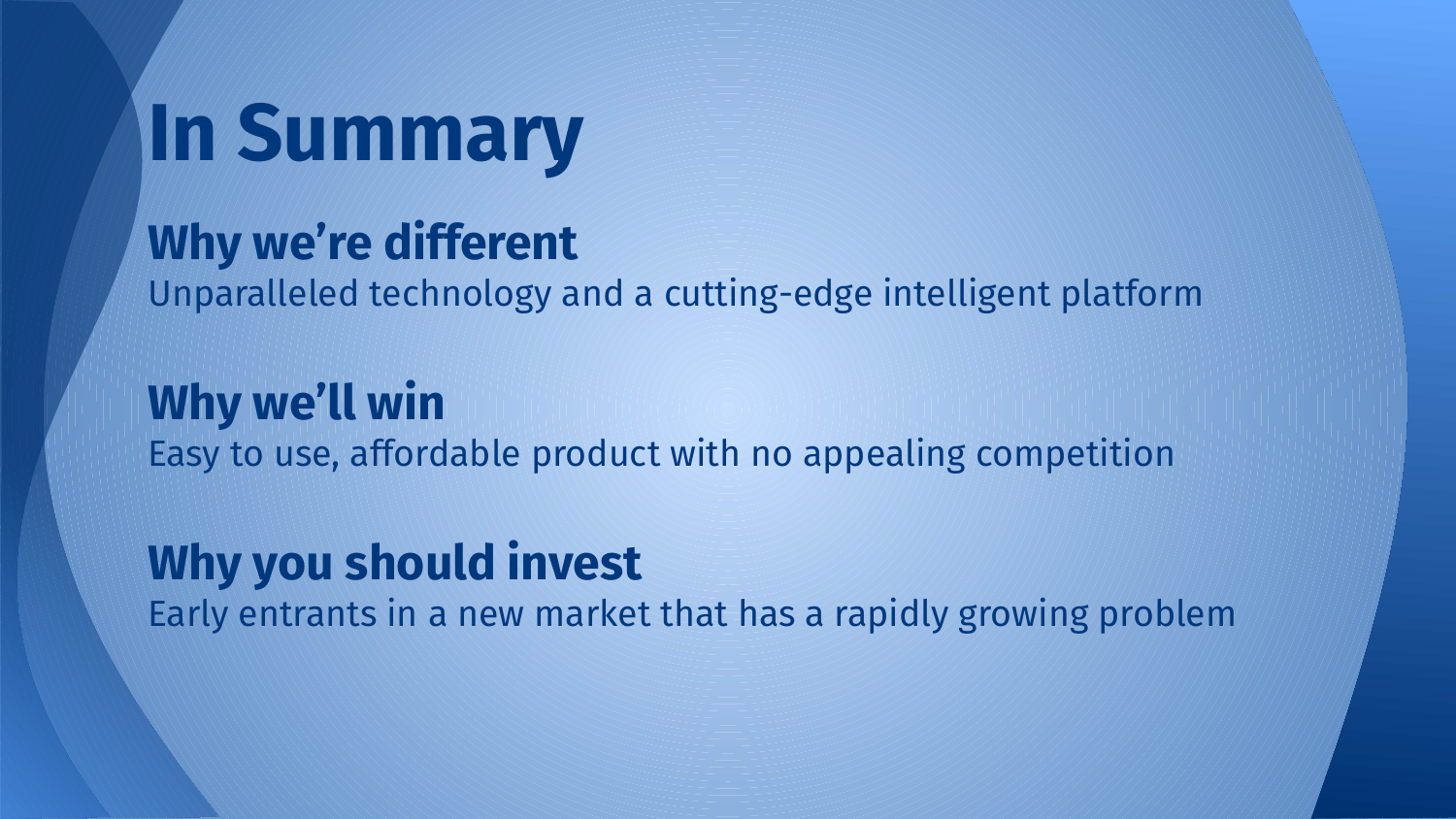

# In Summary
Why we’re different
Unparalleled technology and a cutting-edge intelligent platform

Why we’ll win
Easy to use, affordable product with no appealing competition

Why you should invest
Early entrants in a new market that has a rapidly growing problem